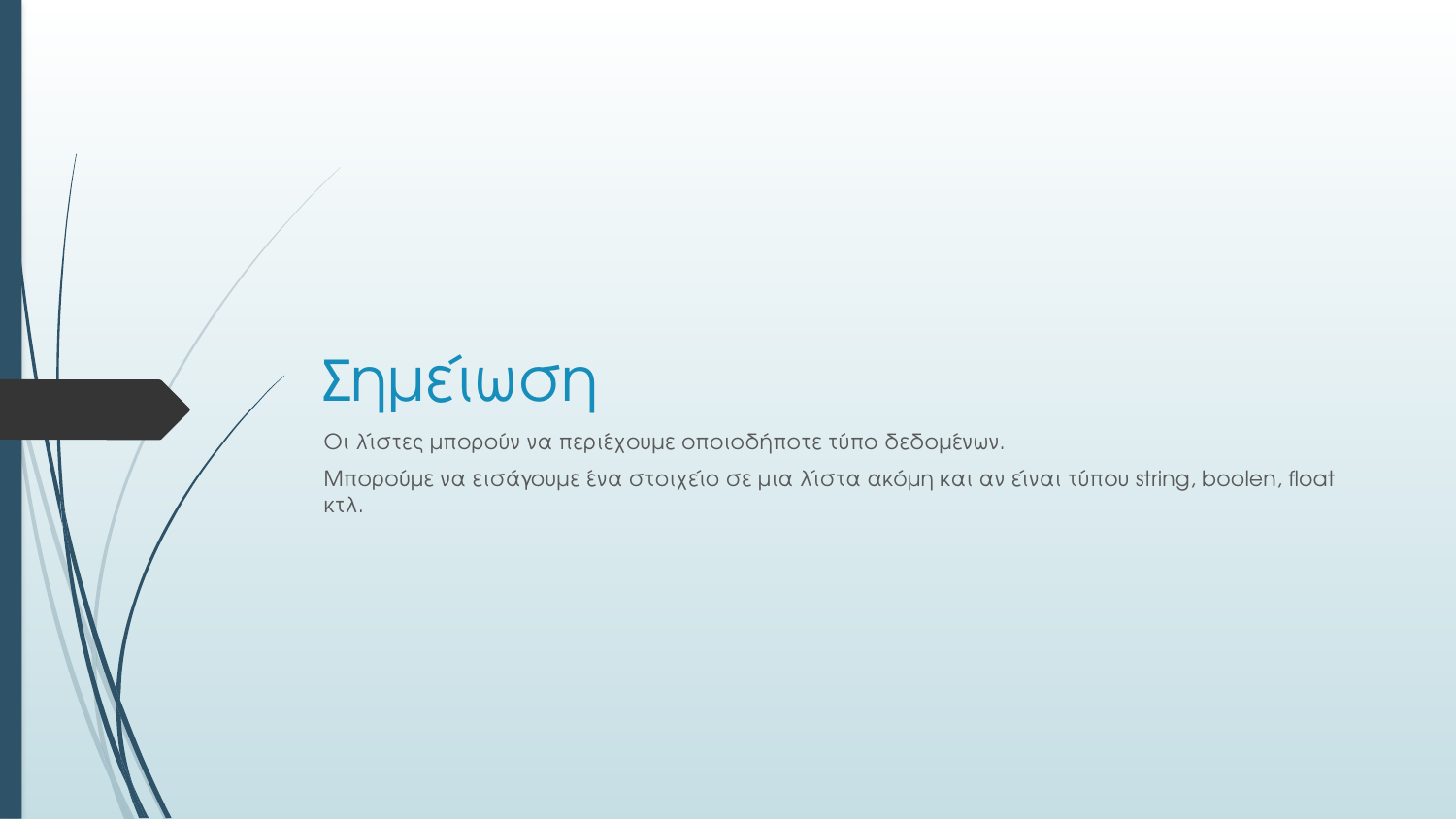

# Σημείωση
Οι λίστες μπορούν να περιέχουμε οποιοδήποτε τύπο δεδομένων.
Μπορούμε να εισάγουμε ένα στοιχείο σε μια λίστα ακόμη και αν είναι τύπου string, boolen, float κτλ.